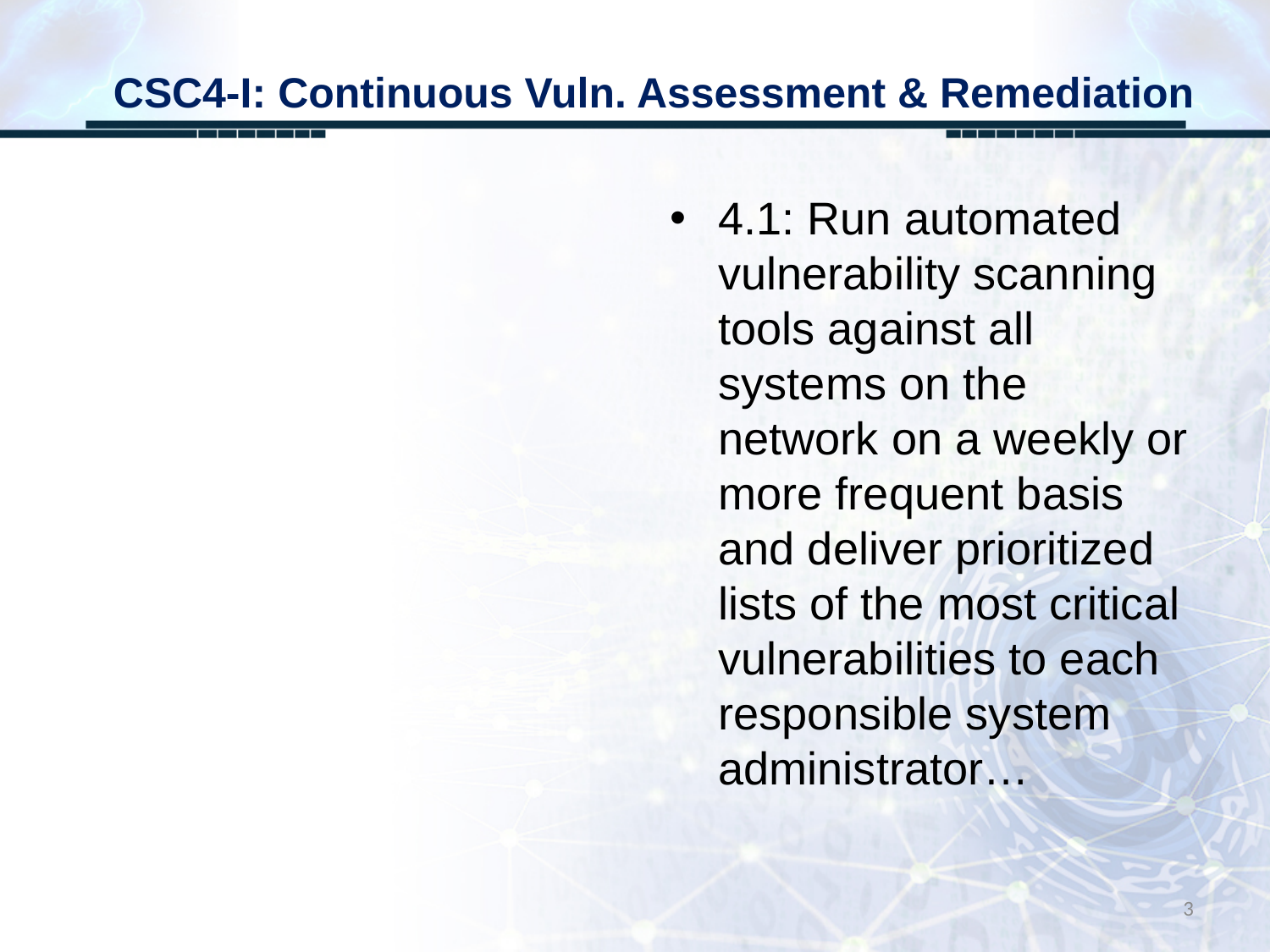

# CSC4-I: Continuous Vuln. Assessment & Remediation
4.1: Run automated vulnerability scanning tools against all systems on the network on a weekly or more frequent basis and deliver prioritized lists of the most critical vulnerabilities to each responsible system administrator…
3